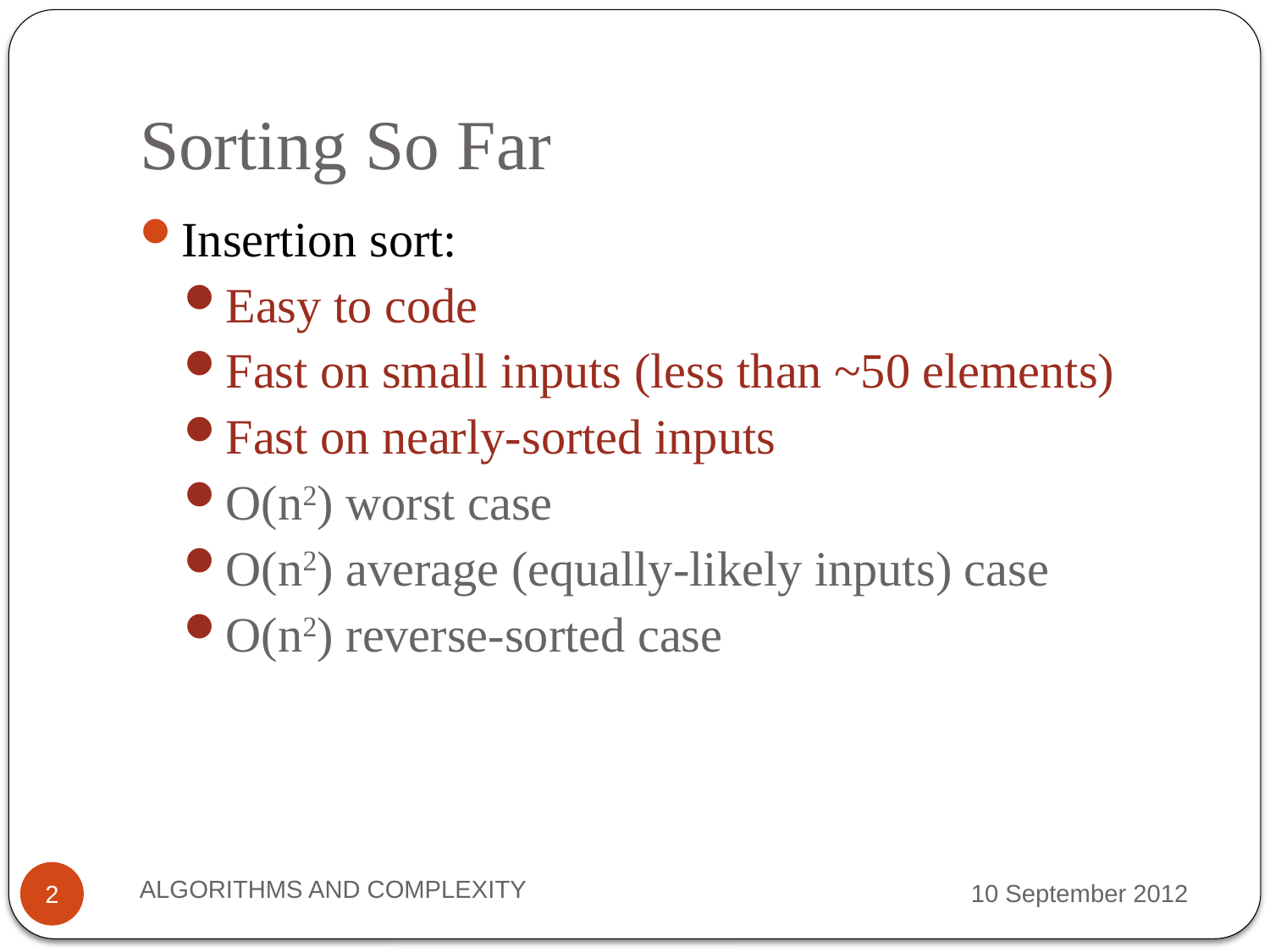

# Sorting So Far
Insertion sort:
Easy to code
Fast on small inputs (less than ~50 elements)
Fast on nearly-sorted inputs
O(n2) worst case
O(n2) average (equally-likely inputs) case
O(n2) reverse-sorted case
ALGORITHMS AND COMPLEXITY
10 September 2012
2